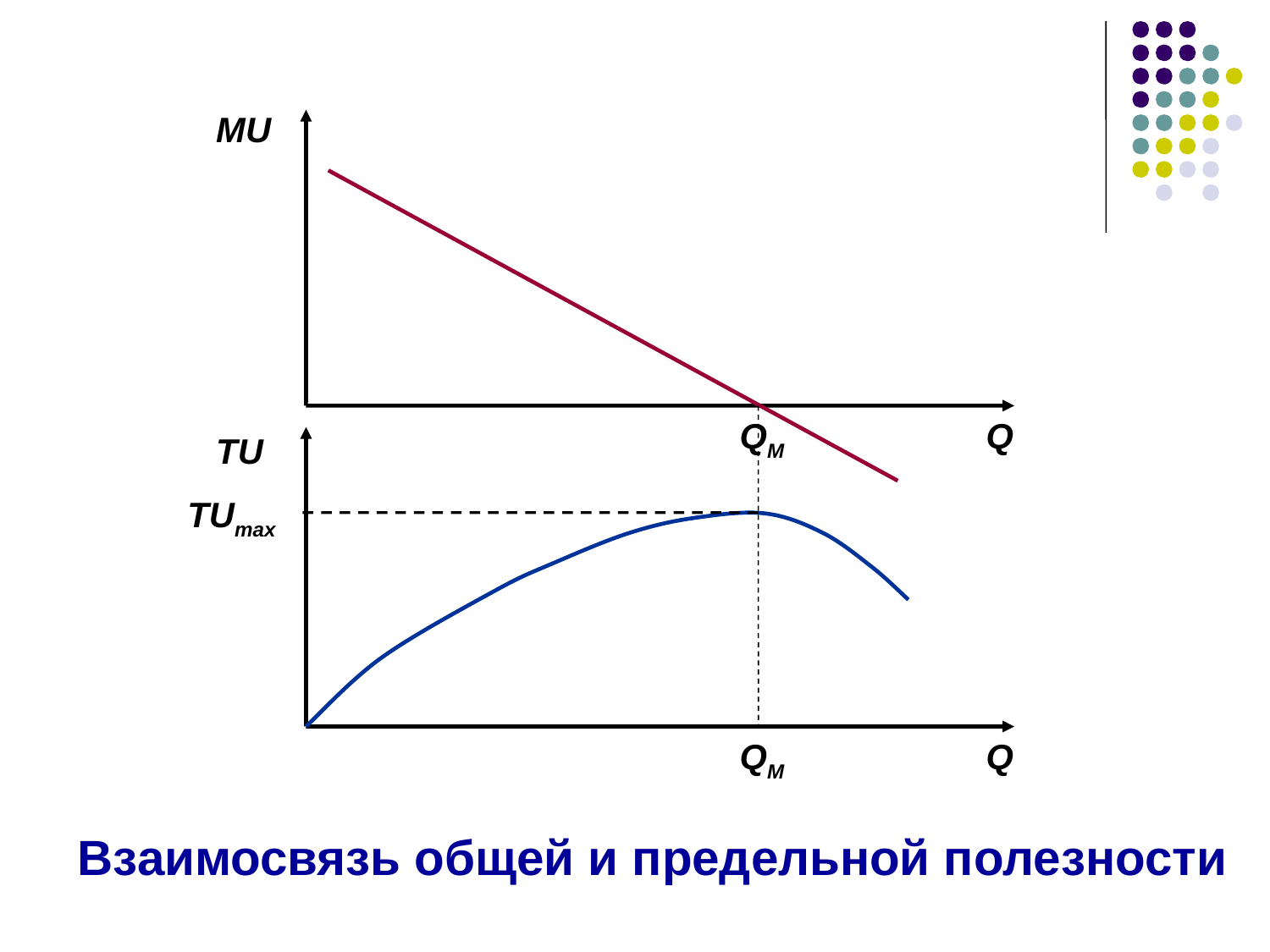

МU

QM
Q
ТU

ТUmax

QM
Q
# Взаимосвязь общей и предельной полезности